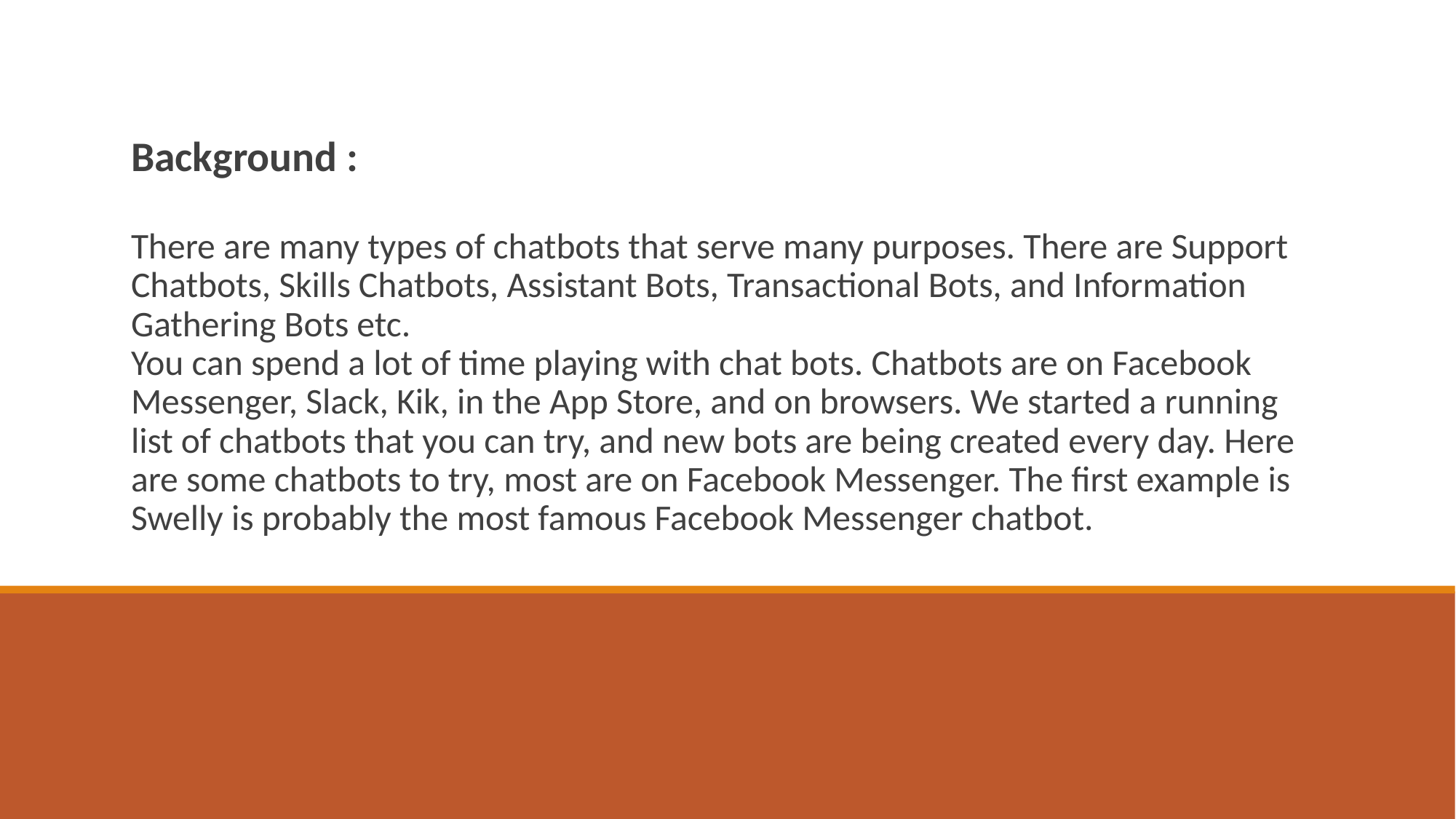

Background :

There are many types of chatbots that serve many purposes. There are Support Chatbots, Skills Chatbots, Assistant Bots, Transactional Bots, and Information Gathering Bots etc.
You can spend a lot of time playing with chat bots. Chatbots are on Facebook Messenger, Slack, Kik, in the App Store, and on browsers. We started a running list of chatbots that you can try, and new bots are being created every day. Here are some chatbots to try, most are on Facebook Messenger. The first example is Swelly is probably the most famous Facebook Messenger chatbot.